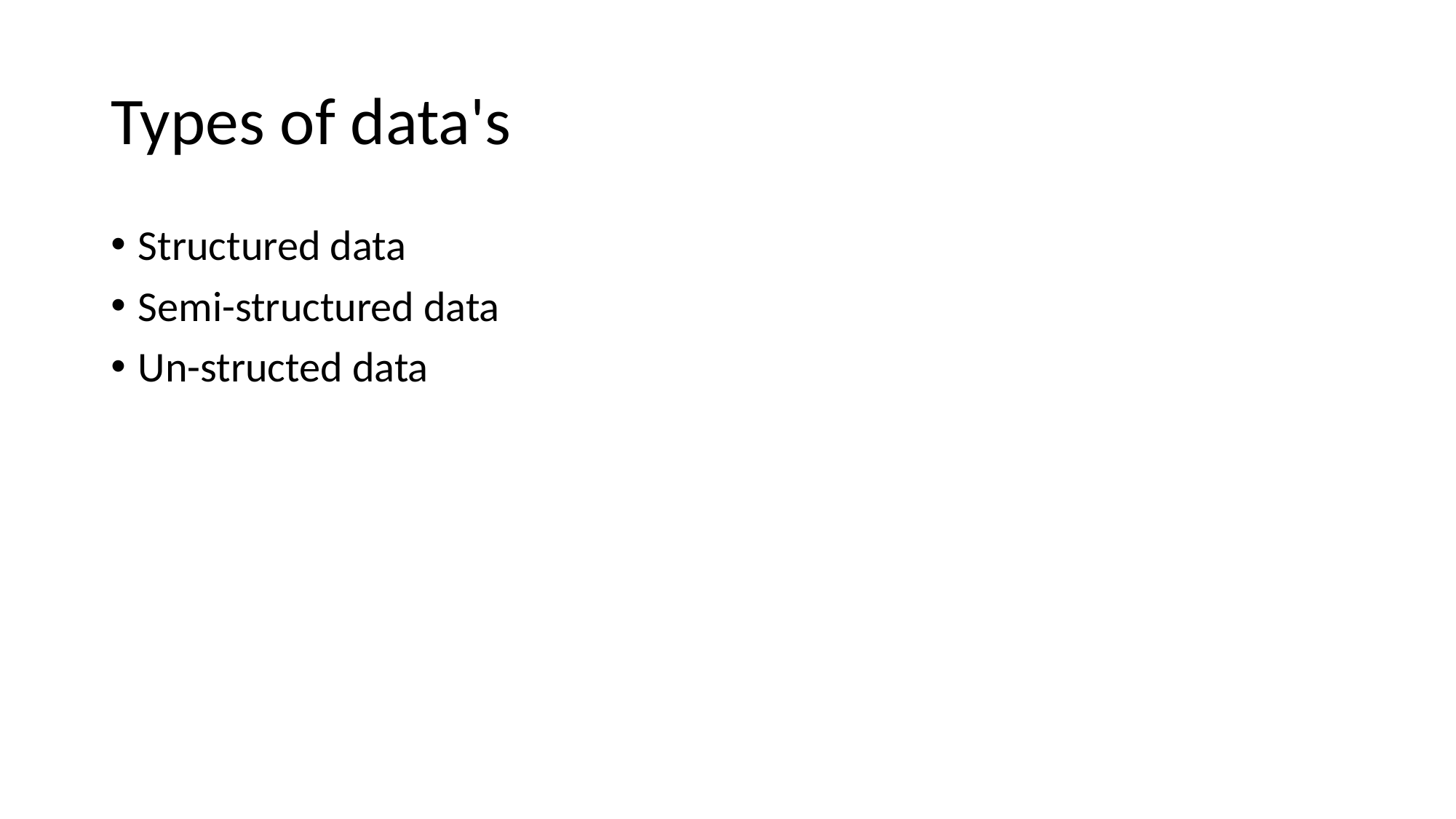

# Types of data's
Structured data
Semi-structured data
Un-structed data